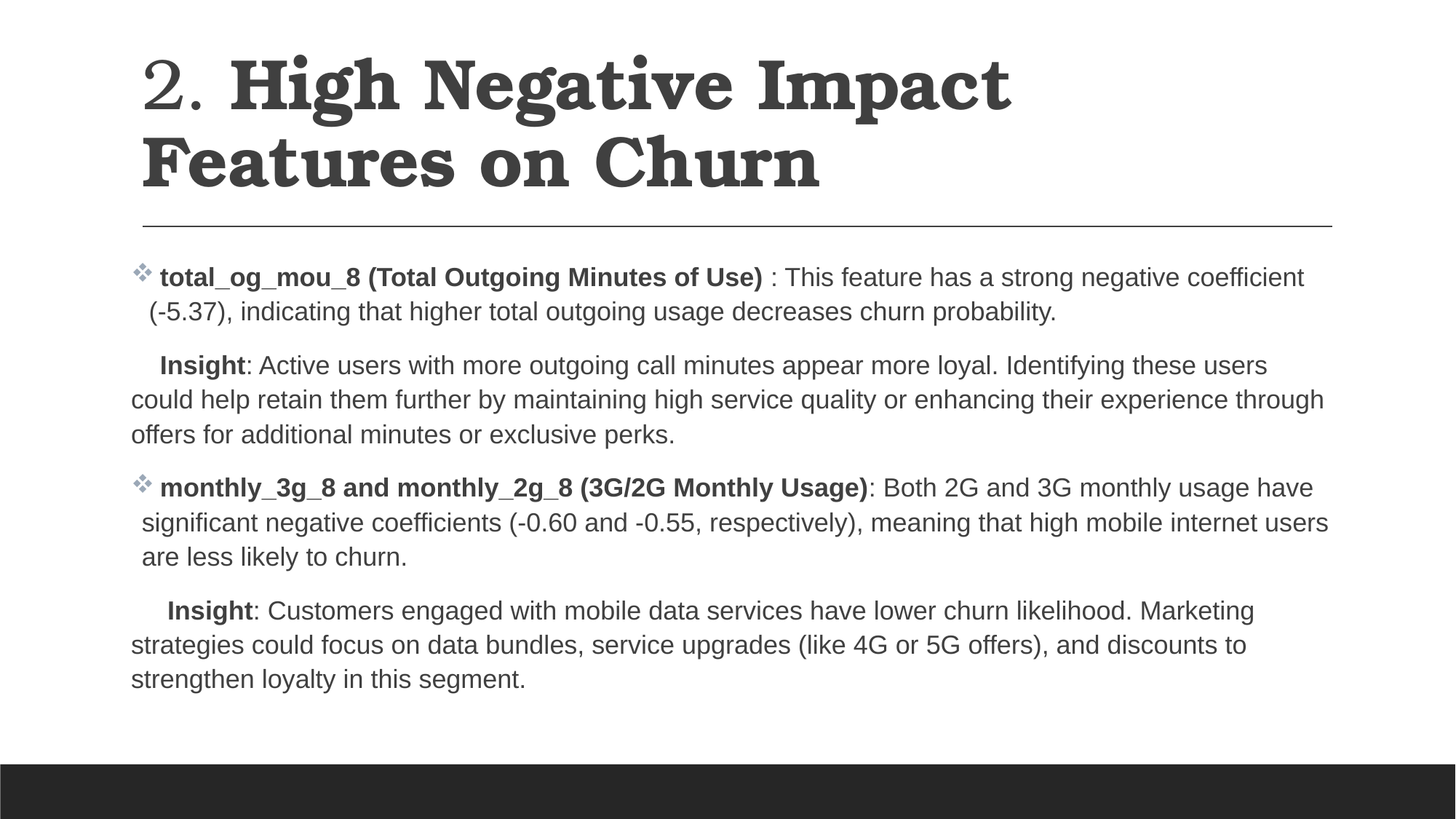

# 2. High Negative Impact Features on Churn
 total_og_mou_8 (Total Outgoing Minutes of Use) : This feature has a strong negative coefficient     (-5.37), indicating that higher total outgoing usage decreases churn probability.
    Insight: Active users with more outgoing call minutes appear more loyal. Identifying these users could help retain them further by maintaining high service quality or enhancing their experience through offers for additional minutes or exclusive perks.
 monthly_3g_8 and monthly_2g_8 (3G/2G Monthly Usage): Both 2G and 3G monthly usage have significant negative coefficients (-0.60 and -0.55, respectively), meaning that high mobile internet users are less likely to churn.
     Insight: Customers engaged with mobile data services have lower churn likelihood. Marketing strategies could focus on data bundles, service upgrades (like 4G or 5G offers), and discounts to strengthen loyalty in this segment.